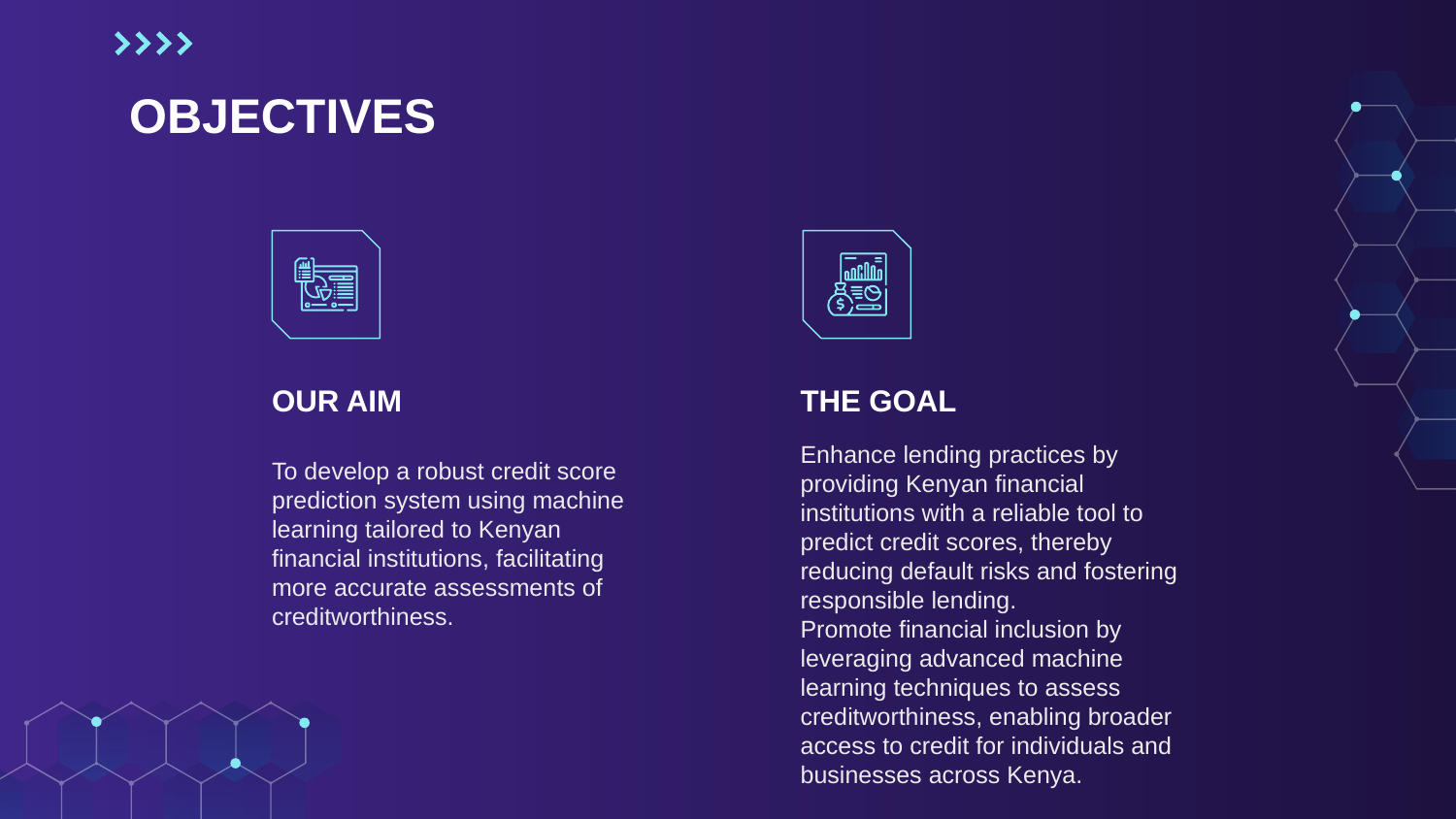

# OBJECTIVES

OUR AIM
THE GOAL
Enhance lending practices by providing Kenyan financial institutions with a reliable tool to predict credit scores, thereby reducing default risks and fostering responsible lending.
Promote financial inclusion by leveraging advanced machine learning techniques to assess creditworthiness, enabling broader access to credit for individuals and businesses across Kenya.
To develop a robust credit score prediction system using machine learning tailored to Kenyan financial institutions, facilitating more accurate assessments of creditworthiness.